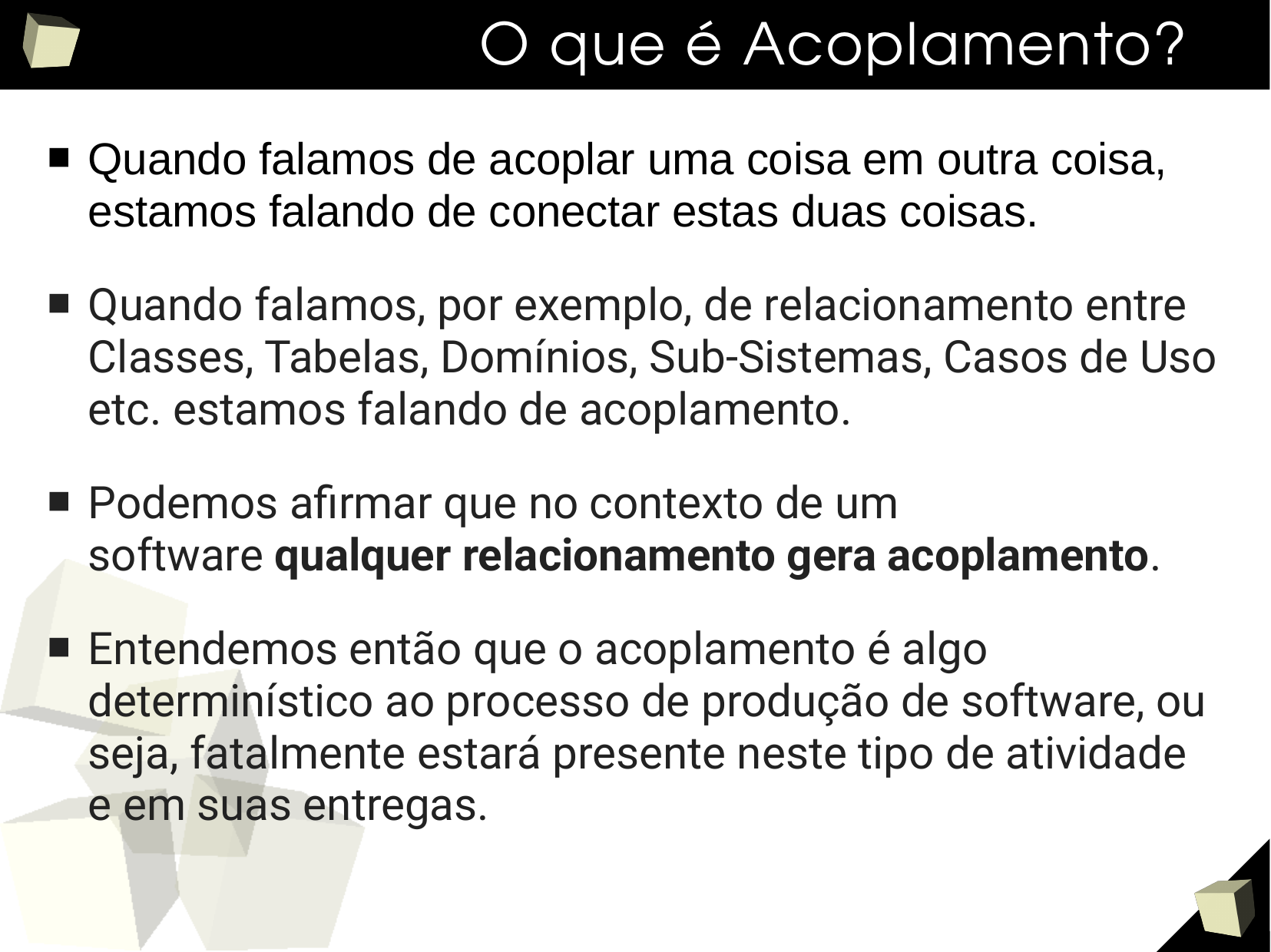

# O que é Acoplamento?
Quando falamos de acoplar uma coisa em outra coisa, estamos falando de conectar estas duas coisas.
Quando falamos, por exemplo, de relacionamento entre Classes, Tabelas, Domínios, Sub-Sistemas, Casos de Uso etc. estamos falando de acoplamento.
Podemos afirmar que no contexto de um software qualquer relacionamento gera acoplamento.
Entendemos então que o acoplamento é algo determinístico ao processo de produção de software, ou seja, fatalmente estará presente neste tipo de atividade e em suas entregas.